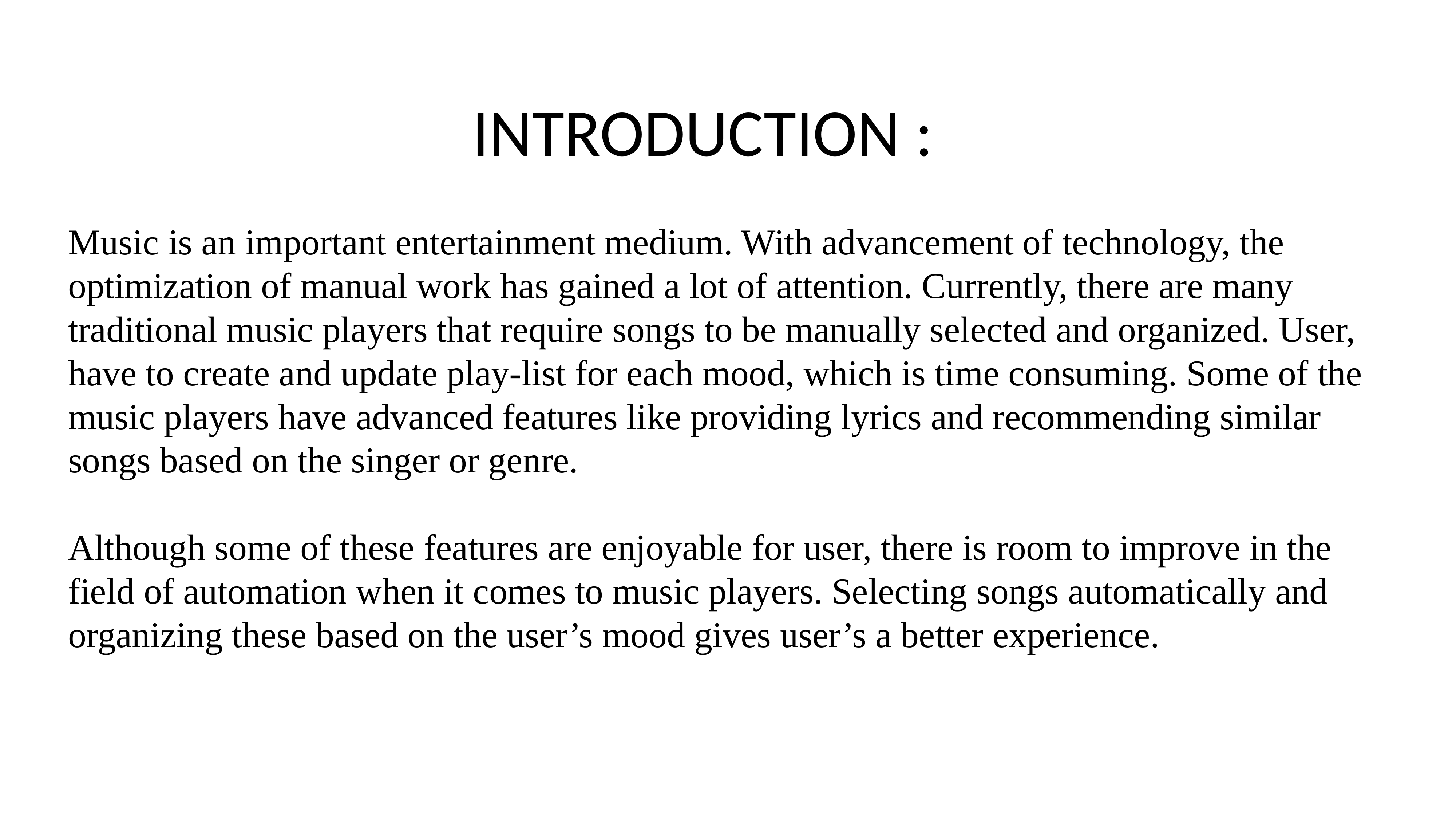

# INTRODUCTION :
Music is an important entertainment medium. With advancement of technology, the optimization of manual work has gained a lot of attention. Currently, there are many traditional music players that require songs to be manually selected and organized. User, have to create and update play-list for each mood, which is time consuming. Some of the music players have advanced features like providing lyrics and recommending similar songs based on the singer or genre.
Although some of these features are enjoyable for user, there is room to improve in the field of automation when it comes to music players. Selecting songs automatically and organizing these based on the user’s mood gives user’s a better experience.